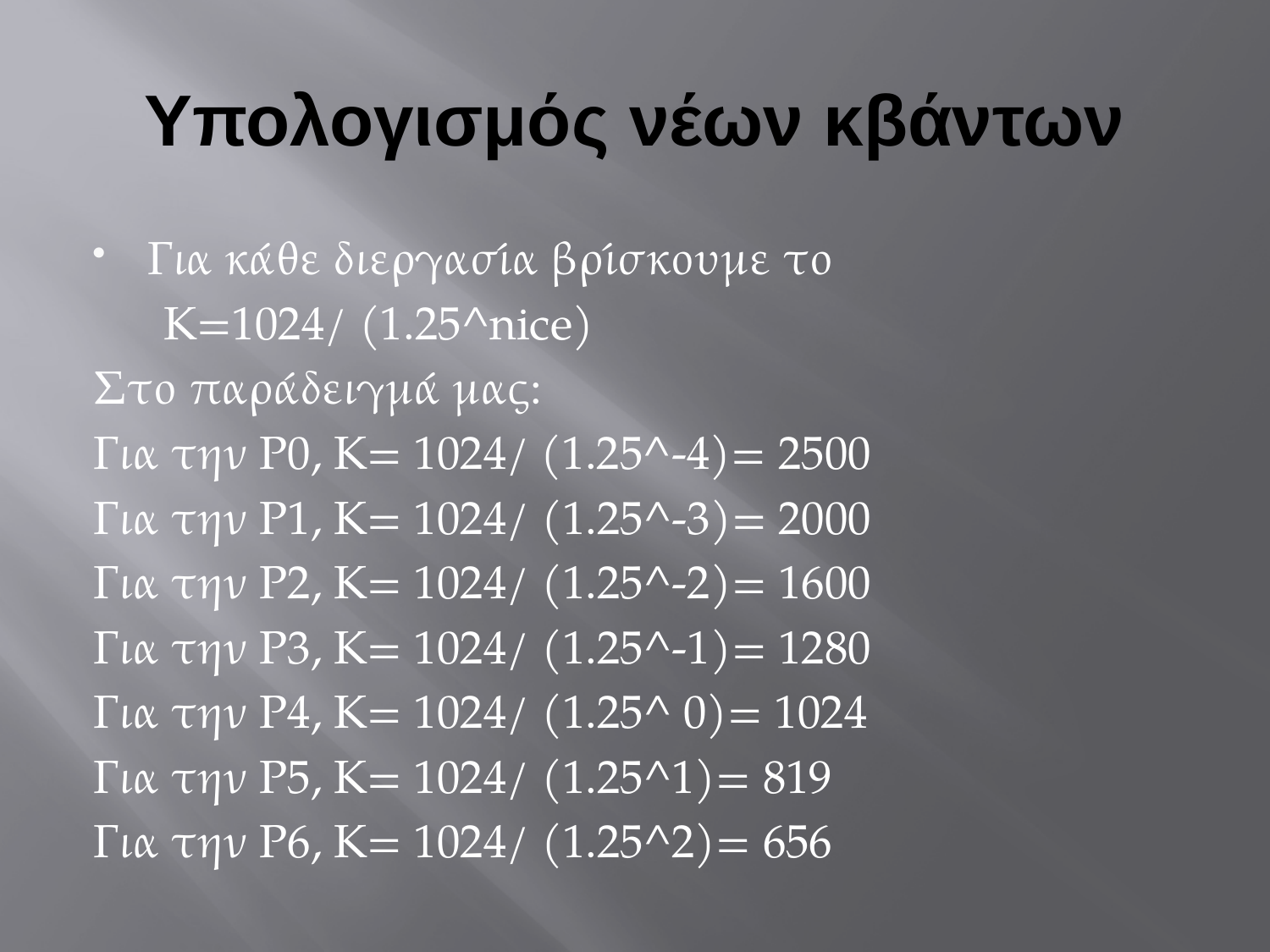

# Υπολογισμός νέων κβάντων
Για κάθε διεργασία βρίσκουμε το
      Κ=1024/ (1.25^nice)
Στο παράδειγμά μας:
Για την P0, Κ= 1024/ (1.25^-4)= 2500
Για την P1, Κ= 1024/ (1.25^-3)= 2000
Για την P2, Κ= 1024/ (1.25^-2)= 1600
Για την P3, Κ= 1024/ (1.25^-1)= 1280
Για την P4, Κ= 1024/ (1.25^ 0)= 1024
Για την P5, Κ= 1024/ (1.25^1)= 819
Για την P6, Κ= 1024/ (1.25^2)= 656